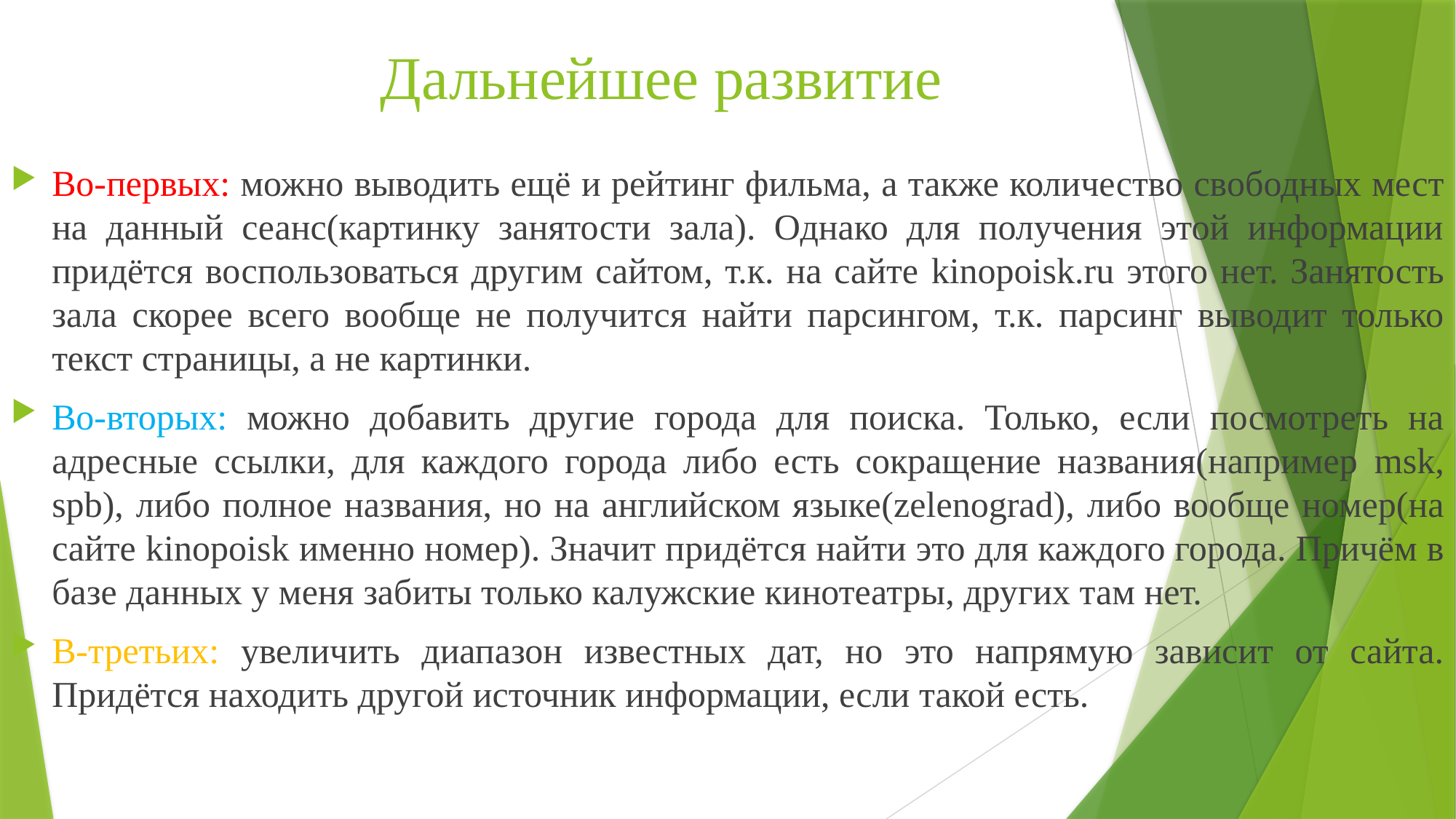

# Дальнейшее развитие
Во-первых: можно выводить ещё и рейтинг фильма, а также количество свободных мест на данный сеанс(картинку занятости зала). Однако для получения этой информации придётся воспользоваться другим сайтом, т.к. на сайте kinopoisk.ru этого нет. Занятость зала скорее всего вообще не получится найти парсингом, т.к. парсинг выводит только текст страницы, а не картинки.
Во-вторых: можно добавить другие города для поиска. Только, если посмотреть на адресные ссылки, для каждого города либо есть сокращение названия(например msk, spb), либо полное названия, но на английском языке(zelenograd), либо вообще номер(на сайте kinopoisk именно номер). Значит придётся найти это для каждого города. Причём в базе данных у меня забиты только калужские кинотеатры, других там нет.
В-третьих: увеличить диапазон известных дат, но это напрямую зависит от сайта. Придётся находить другой источник информации, если такой есть.